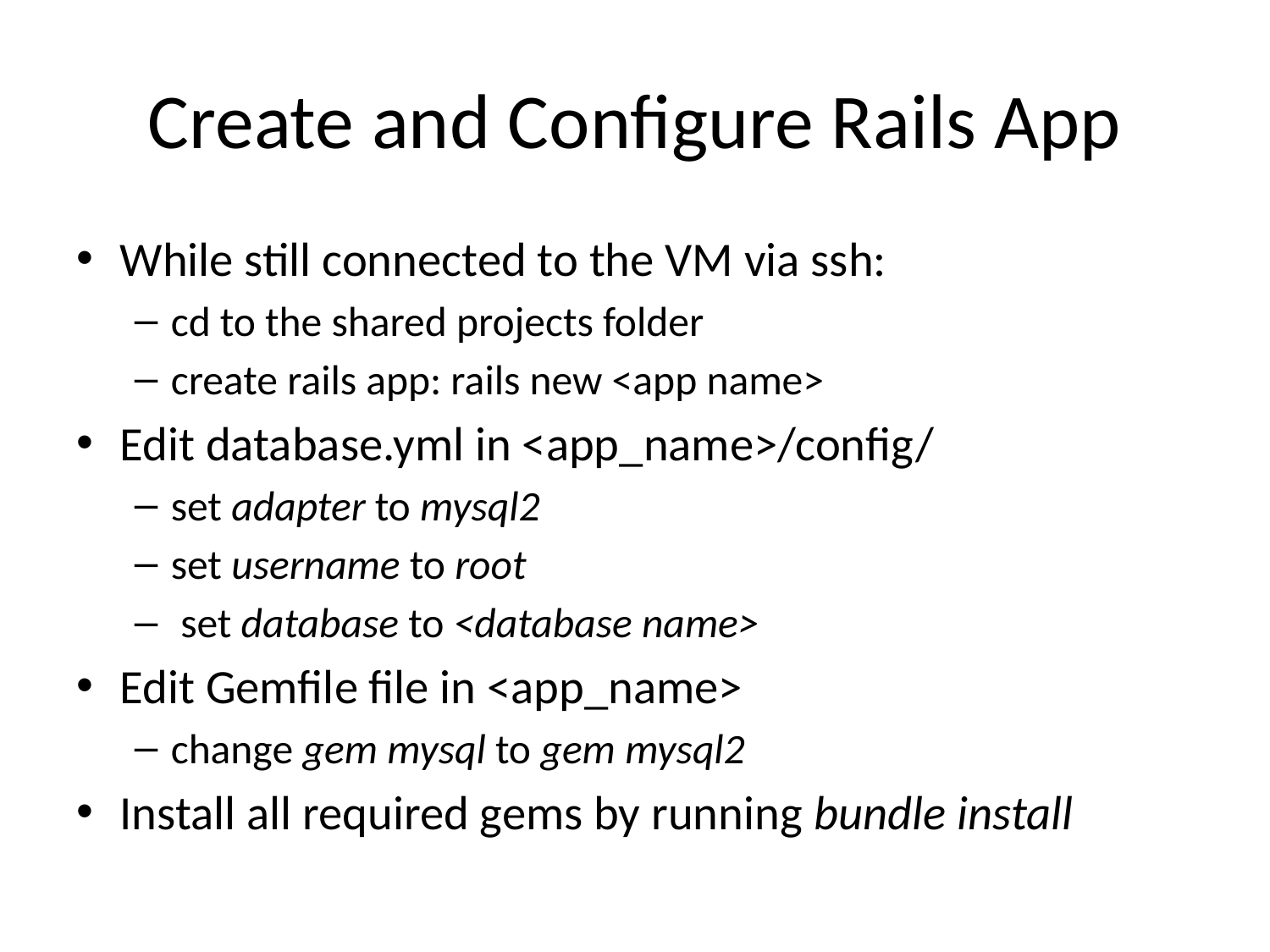

# Create and Configure Rails App
While still connected to the VM via ssh:
cd to the shared projects folder
create rails app: rails new <app name>
Edit database.yml in <app_name>/config/
set adapter to mysql2
set username to root
 set database to <database name>
Edit Gemfile file in <app_name>
change gem mysql to gem mysql2
Install all required gems by running bundle install